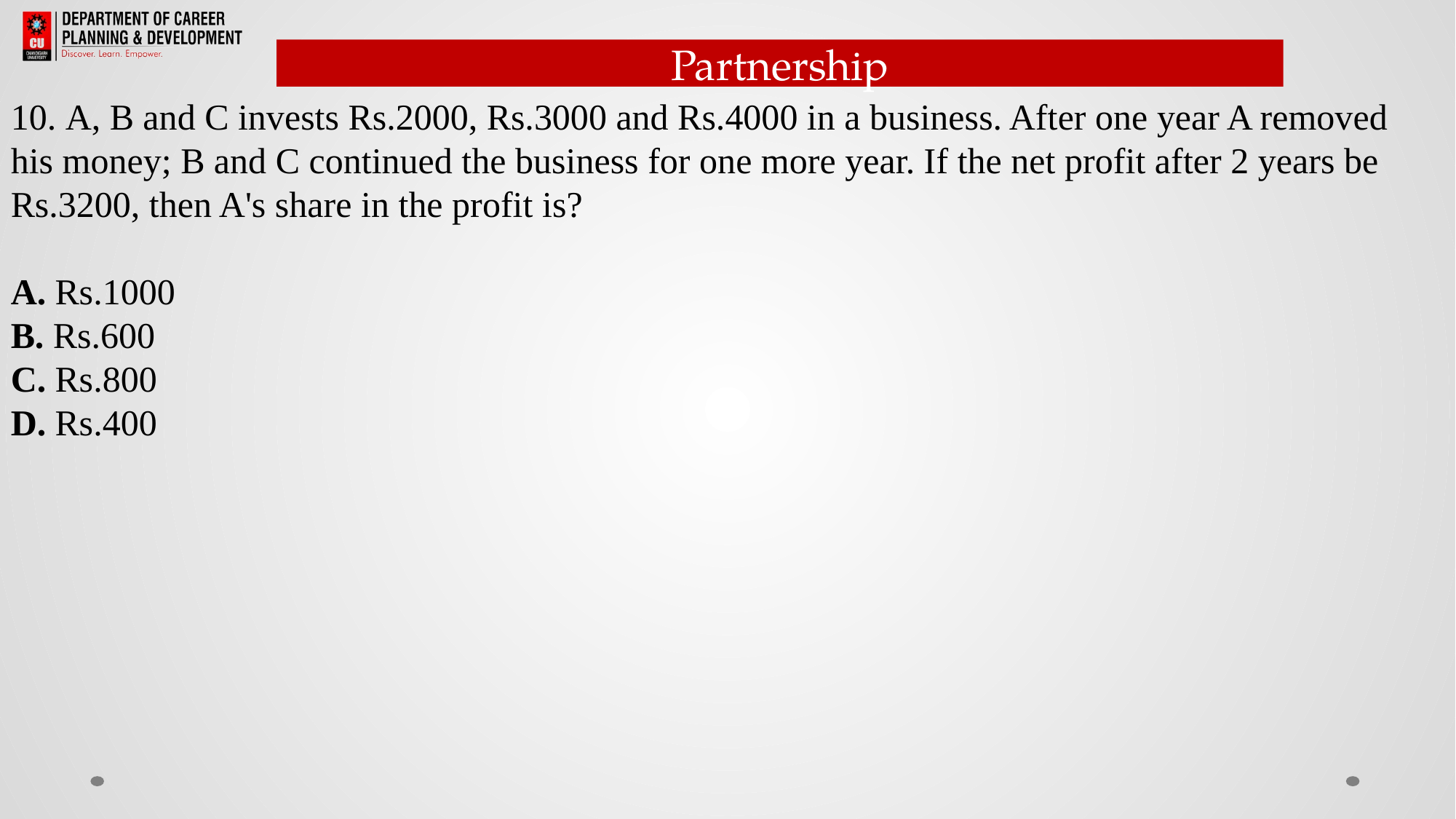

Partnership
10. A, B and C invests Rs.2000, Rs.3000 and Rs.4000 in a business. After one year A removed his money; B and C continued the business for one more year. If the net profit after 2 years be Rs.3200, then A's share in the profit is?

A. Rs.1000
B. Rs.600
C. Rs.800
D. Rs.400